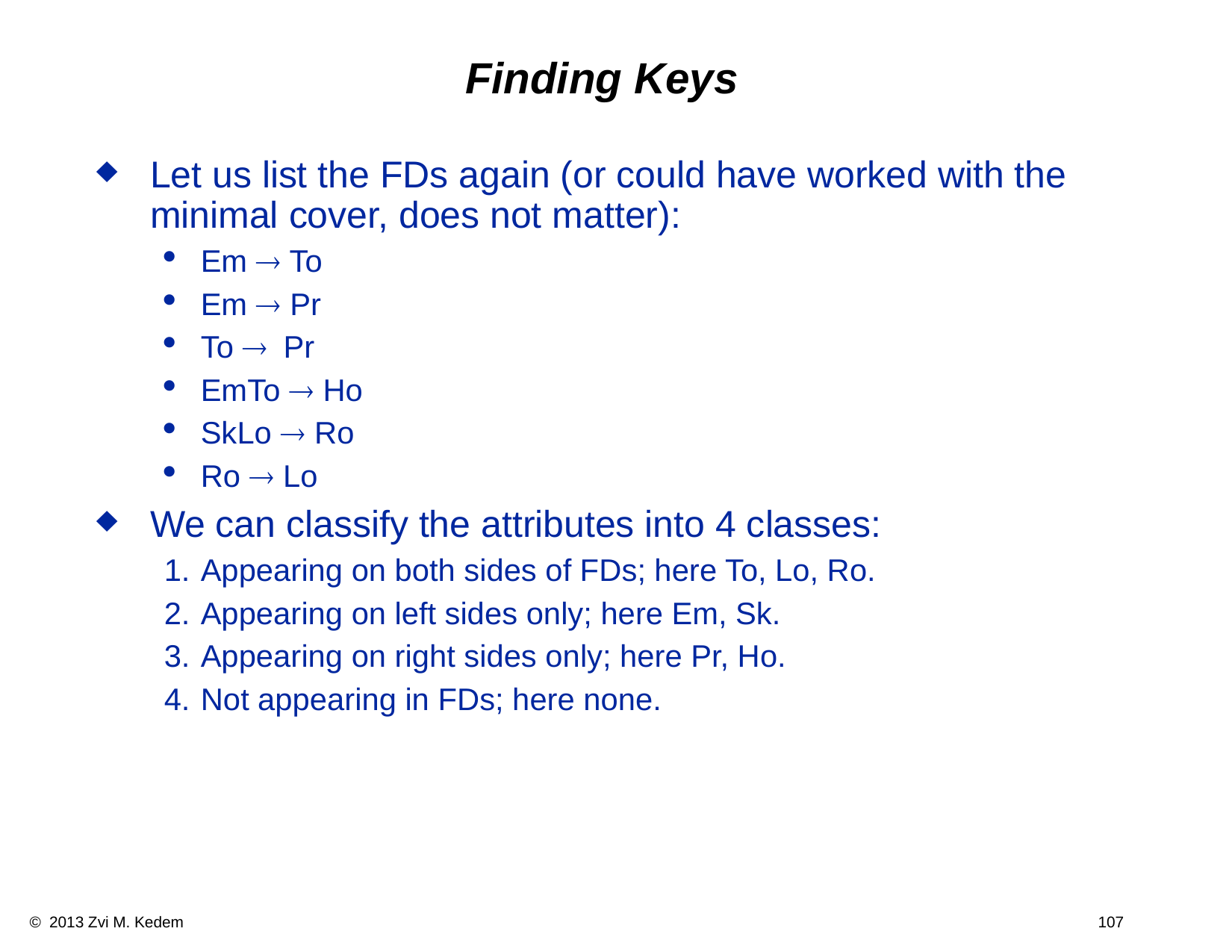

# Finding Keys
Let us list the FDs again (or could have worked with the minimal cover, does not matter):
Em → To
Em → Pr
To → Pr
EmTo → Ho
SkLo → Ro
Ro → Lo
We can classify the attributes into 4 classes:
Appearing on both sides of FDs; here To, Lo, Ro.
Appearing on left sides only; here Em, Sk.
Appearing on right sides only; here Pr, Ho.
Not appearing in FDs; here none.